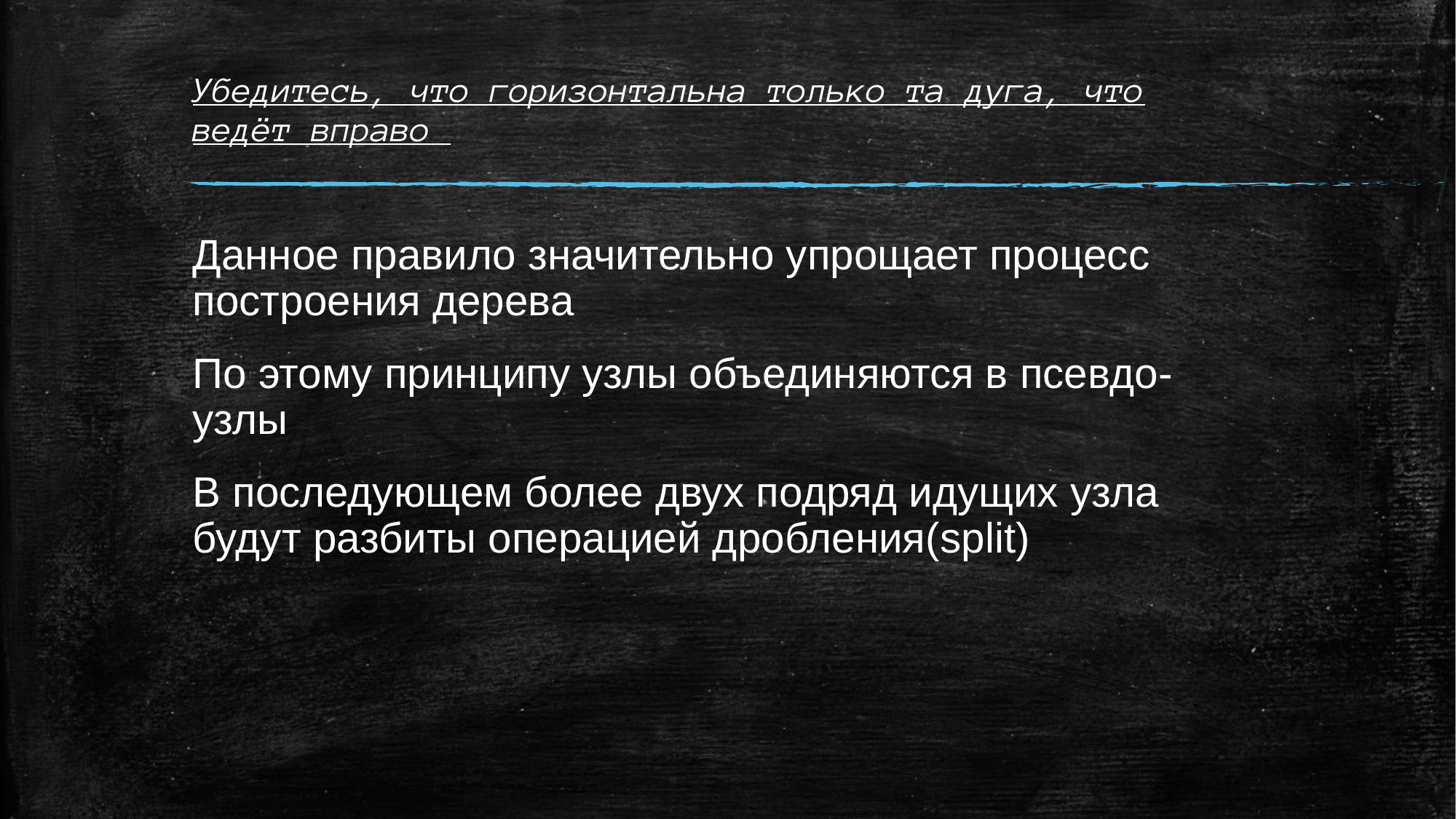

# Убедитесь, что горизонтальна только та дуга, что ведёт вправо
Данное правило значительно упрощает процесс построения дерева
По этому принципу узлы объединяются в псевдо-узлы
В последующем более двух подряд идущих узла будут разбиты операцией дробления(split)